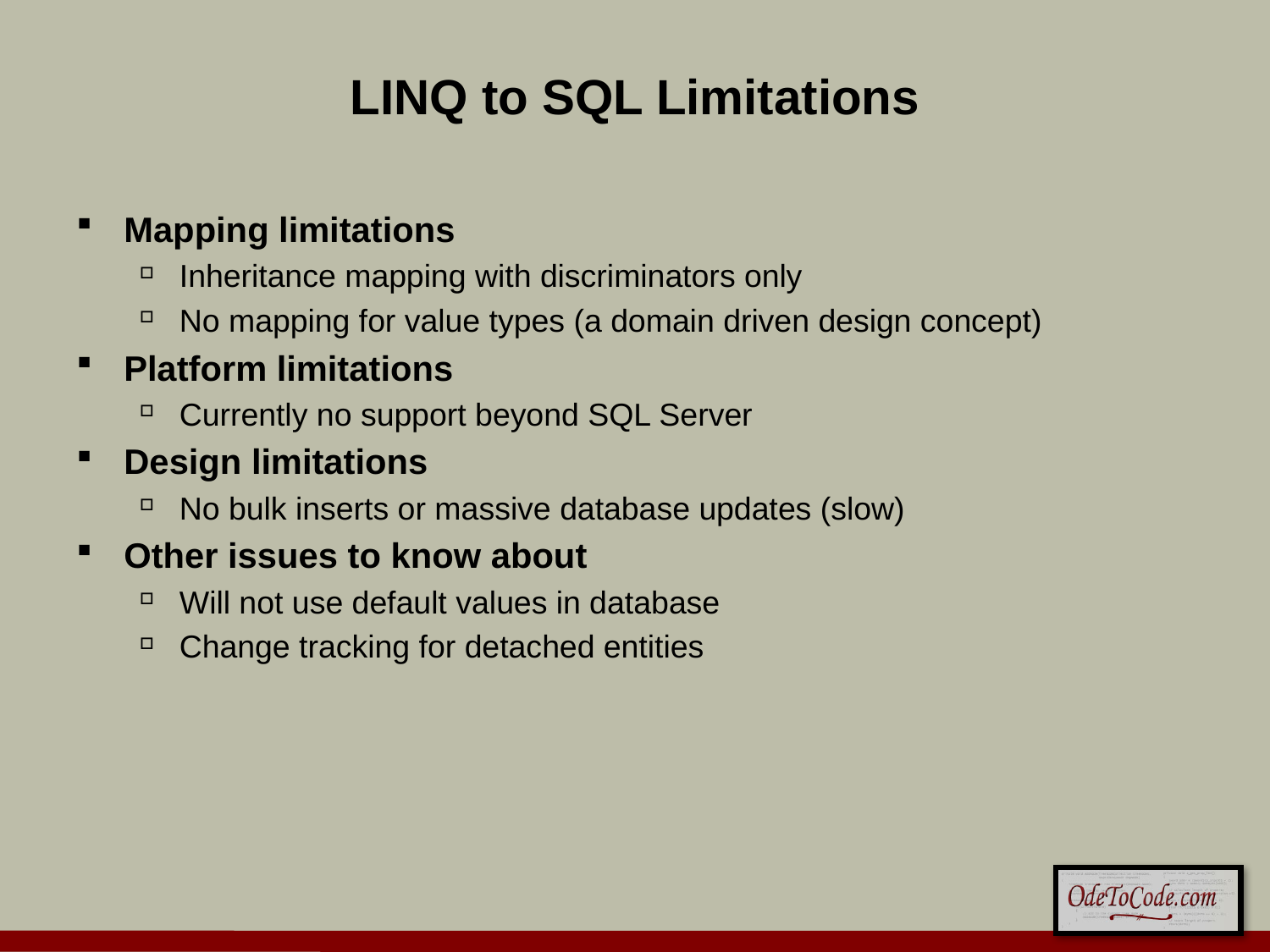

# LINQ to SQL Limitations
Mapping limitations
Inheritance mapping with discriminators only
No mapping for value types (a domain driven design concept)
Platform limitations
Currently no support beyond SQL Server
Design limitations
No bulk inserts or massive database updates (slow)
Other issues to know about
Will not use default values in database
Change tracking for detached entities